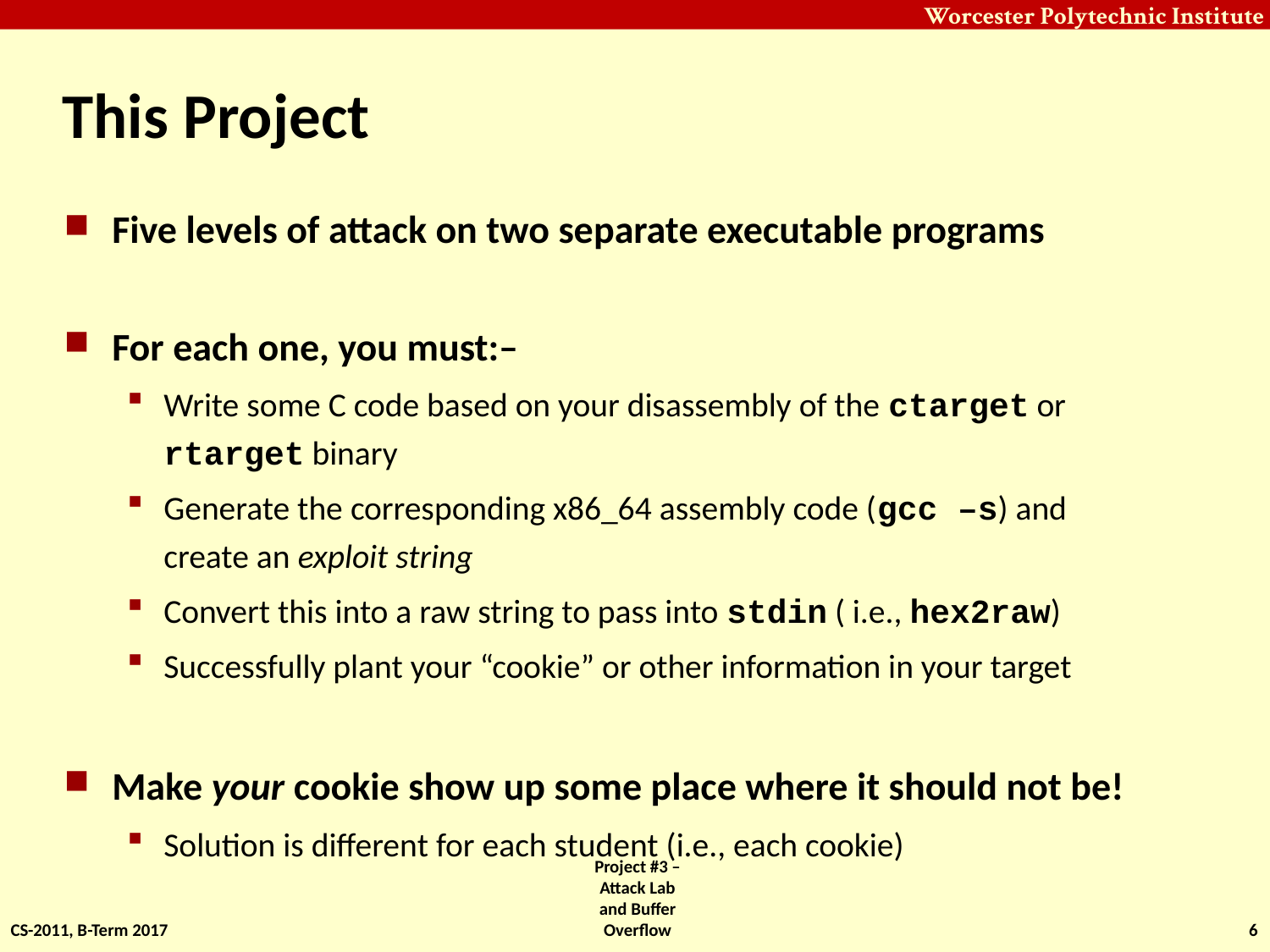

# This Project
Five levels of attack on two separate executable programs

For each one, you must:–
Write some C code based on your disassembly of the ctarget or rtarget binary
Generate the corresponding x86_64 assembly code (gcc –s) and create an exploit string
Convert this into a raw string to pass into stdin ( i.e., hex2raw)
Successfully plant your “cookie” or other information in your target

Make your cookie show up some place where it should not be!
Solution is different for each student (i.e., each cookie)
CS-2011, B-Term 2017
Project #3 – Attack Lab and Buffer Overflow
6